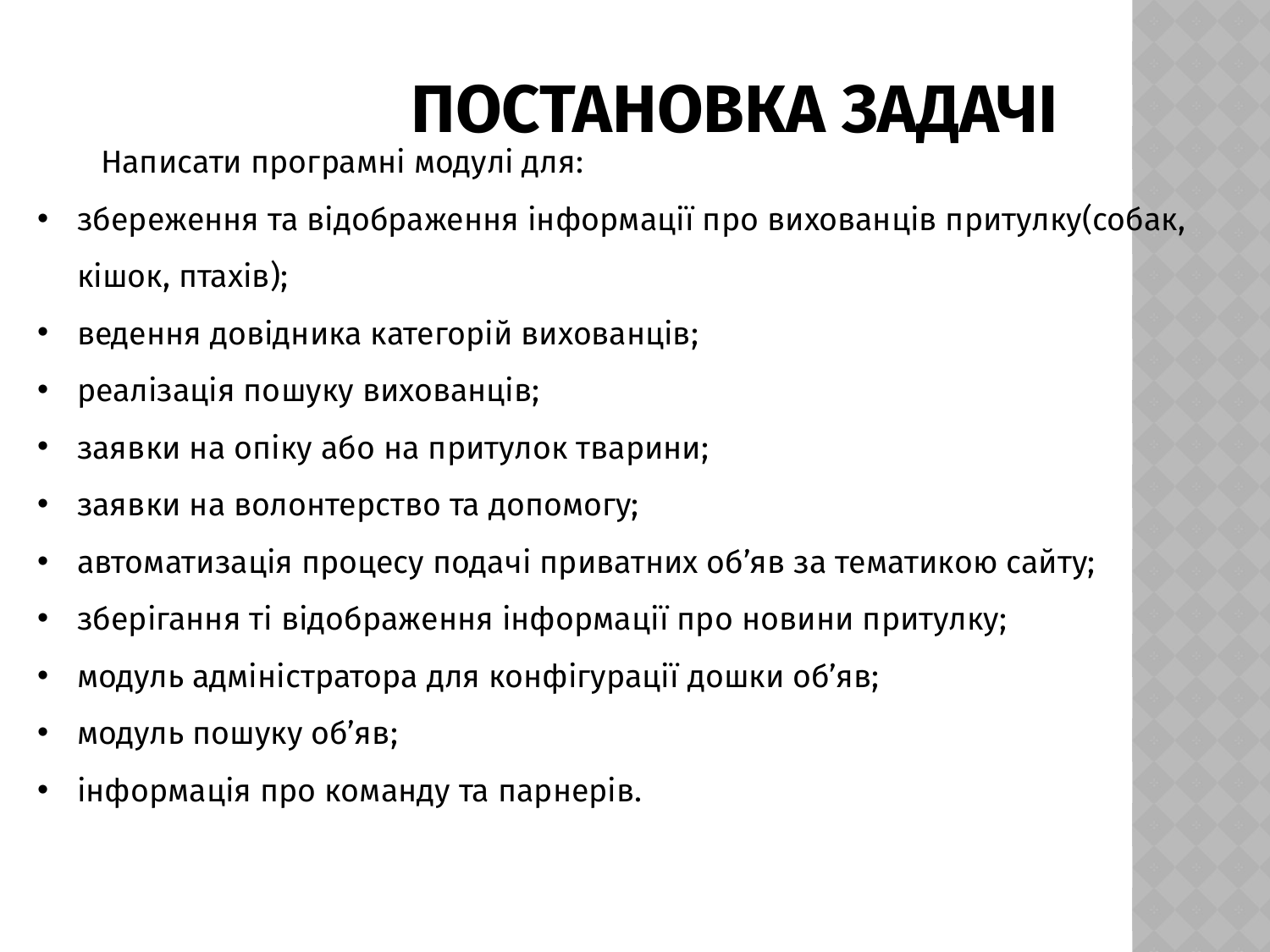

# Постановка задачі
Написати програмні модулі для:
збереження та відображення інформації про вихованців притулку(собак, кішок, птахів);
ведення довідника категорій вихованців;
реалізація пошуку вихованців;
заявки на опіку або на притулок тварини;
заявки на волонтерство та допомогу;
автоматизація процесу подачі приватних об’яв за тематикою сайту;
зберігання ті відображення інформації про новини притулку;
модуль адміністратора для конфігурації дошки об’яв;
модуль пошуку об’яв;
інформація про команду та парнерів.